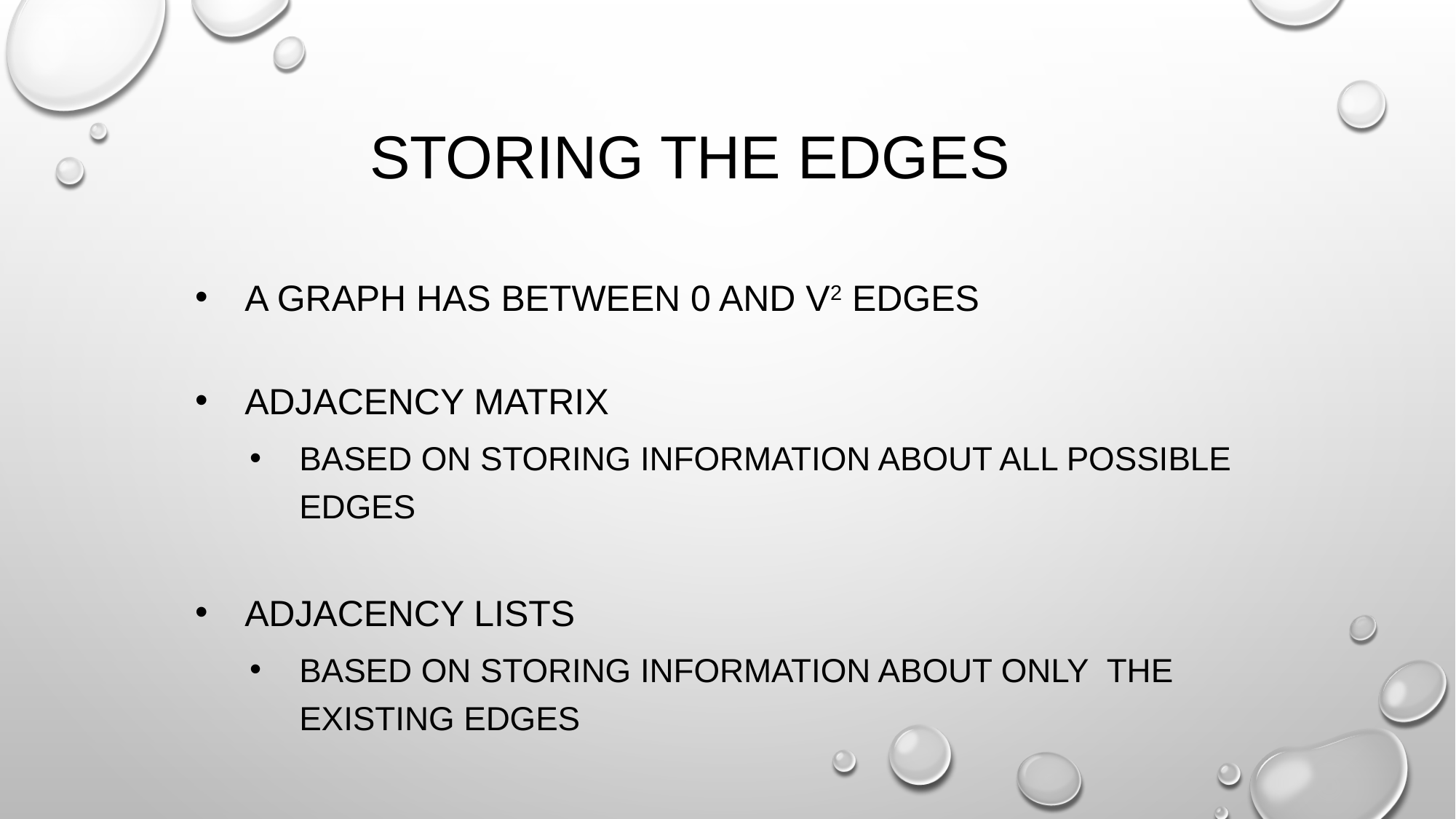

# Storing the edges
A graph has between 0 and v2 edges
Adjacency matrix
based on storing information about all possible edges
Adjacency lists
based on storing information about only  the existing edges